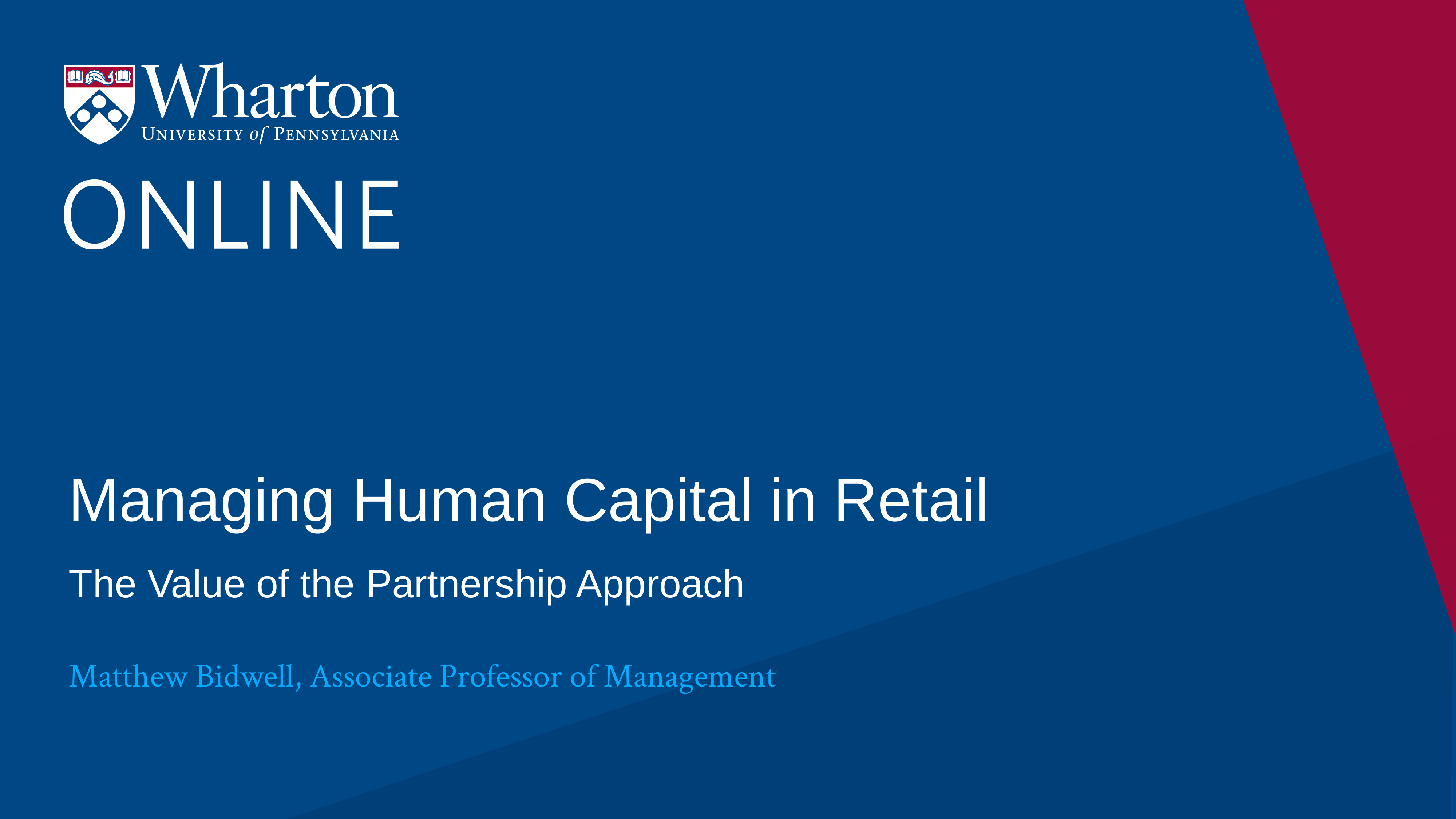

# Managing Human Capital in Retail
The Value of the Partnership Approach
Matthew Bidwell, Associate Professor of Management